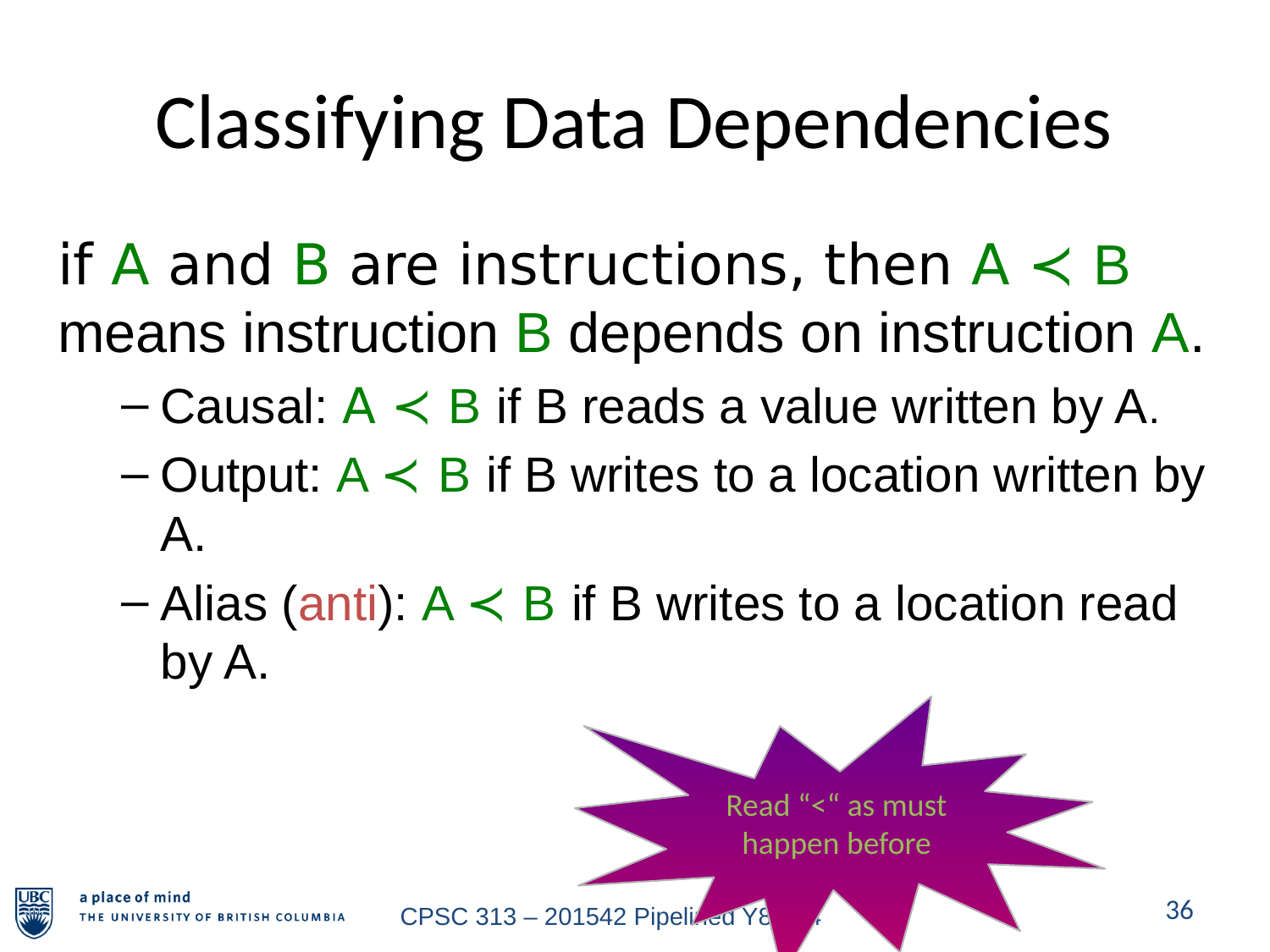

# Classifying Data Dependencies
if A and B are instructions, then A ≺ B means instruction B depends on instruction A.
Causal: A ≺ B if B reads a value written by A.
Output: A ≺ B if B writes to a location written by A.
Alias (anti): A ≺ B if B writes to a location read by A.

Read “<“ as must happen before
36